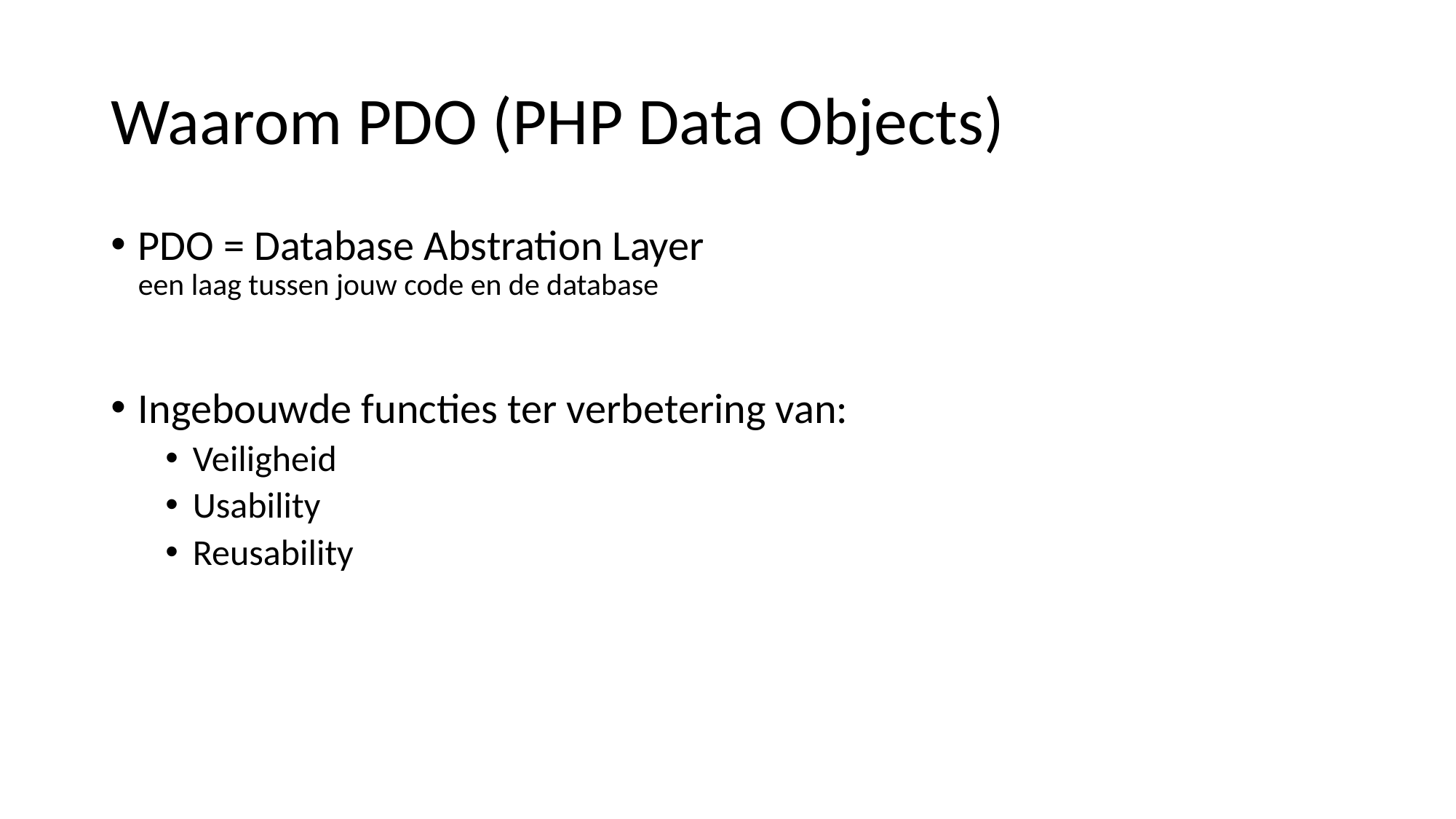

# Waarom PDO (PHP Data Objects)
PDO = Database Abstration Layer
een laag tussen jouw code en de database
Ingebouwde functies ter verbetering van:
Veiligheid
Usability
Reusability